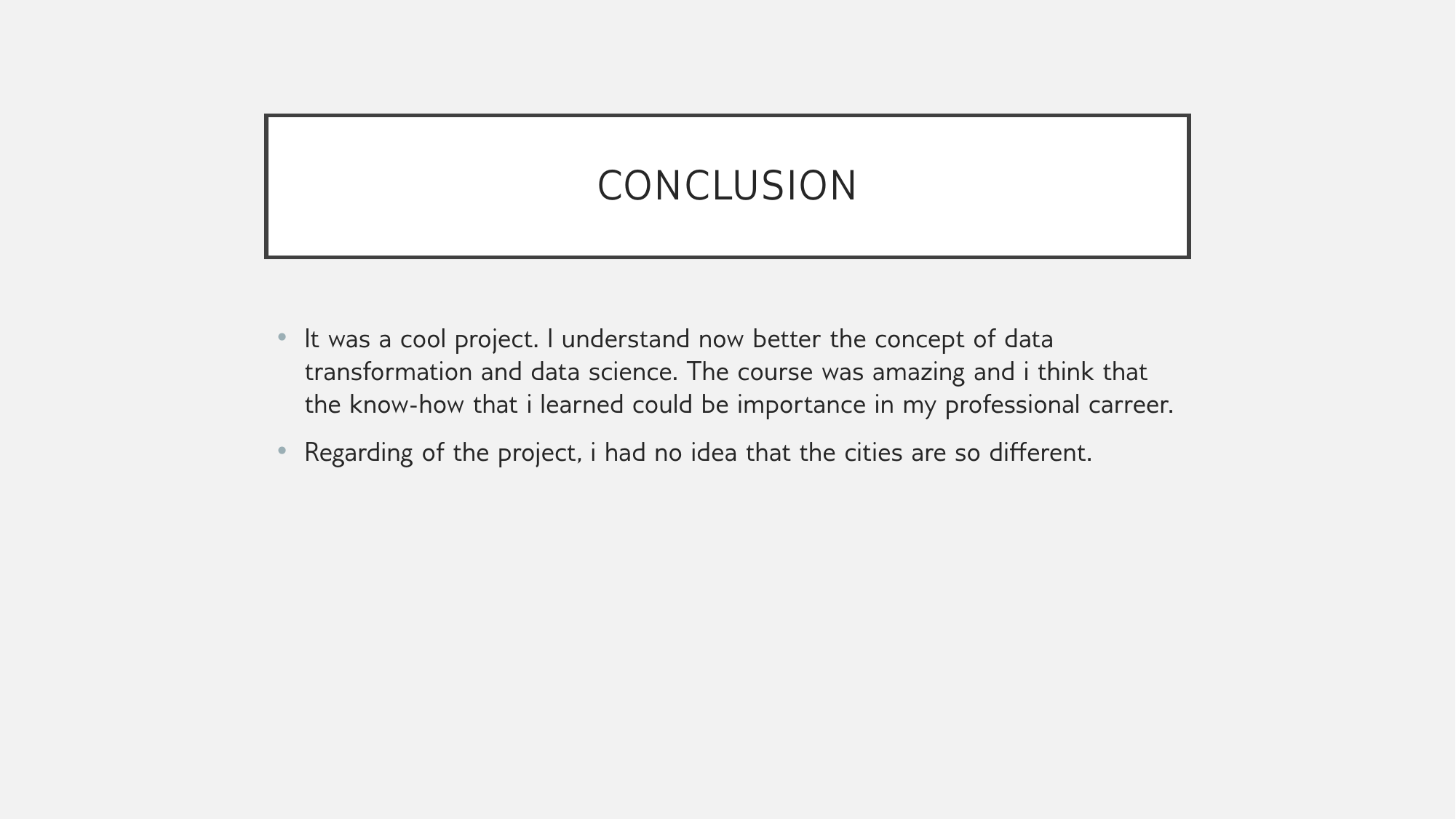

# conclusion
It was a cool project. I understand now better the concept of data transformation and data science. The course was amazing and i think that the know-how that i learned could be importance in my professional carreer.
Regarding of the project, i had no idea that the cities are so different.